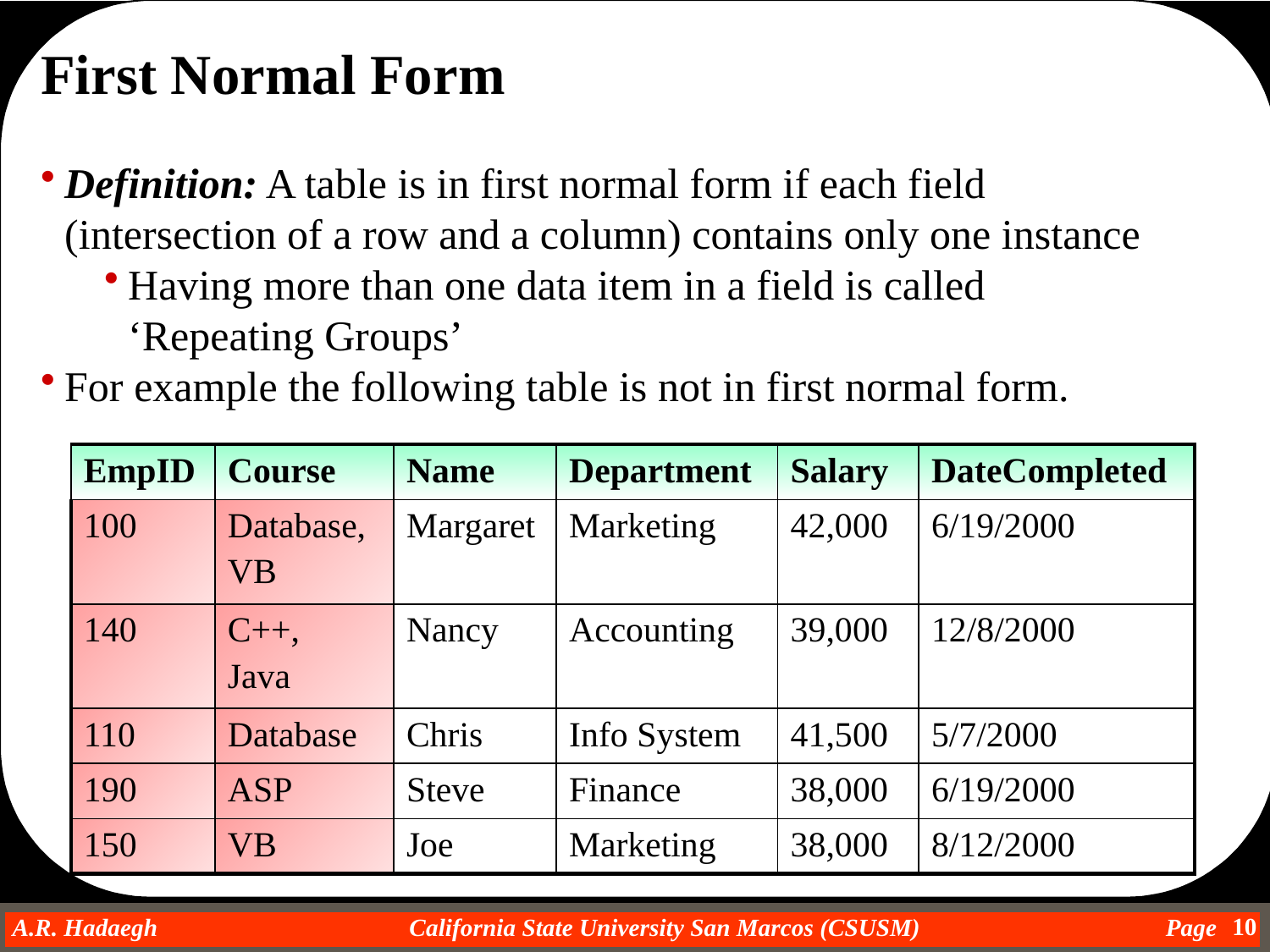

First Normal Form

Definition: A table is in first normal form if each field (intersection of a row and a column) contains only one instance
Having more than one data item in a field is called ‘Repeating Groups’
For example the following table is not in first normal form.
| EmpID | Course | Name | Department | Salary | DateCompleted |
| --- | --- | --- | --- | --- | --- |
| 100 | Database, VB | Margaret | Marketing | 42,000 | 6/19/2000 |
| 140 | C++, Java | Nancy | Accounting | 39,000 | 12/8/2000 |
| 110 | Database | Chris | Info System | 41,500 | 5/7/2000 |
| 190 | ASP | Steve | Finance | 38,000 | 6/19/2000 |
| 150 | VB | Joe | Marketing | 38,000 | 8/12/2000 |
10